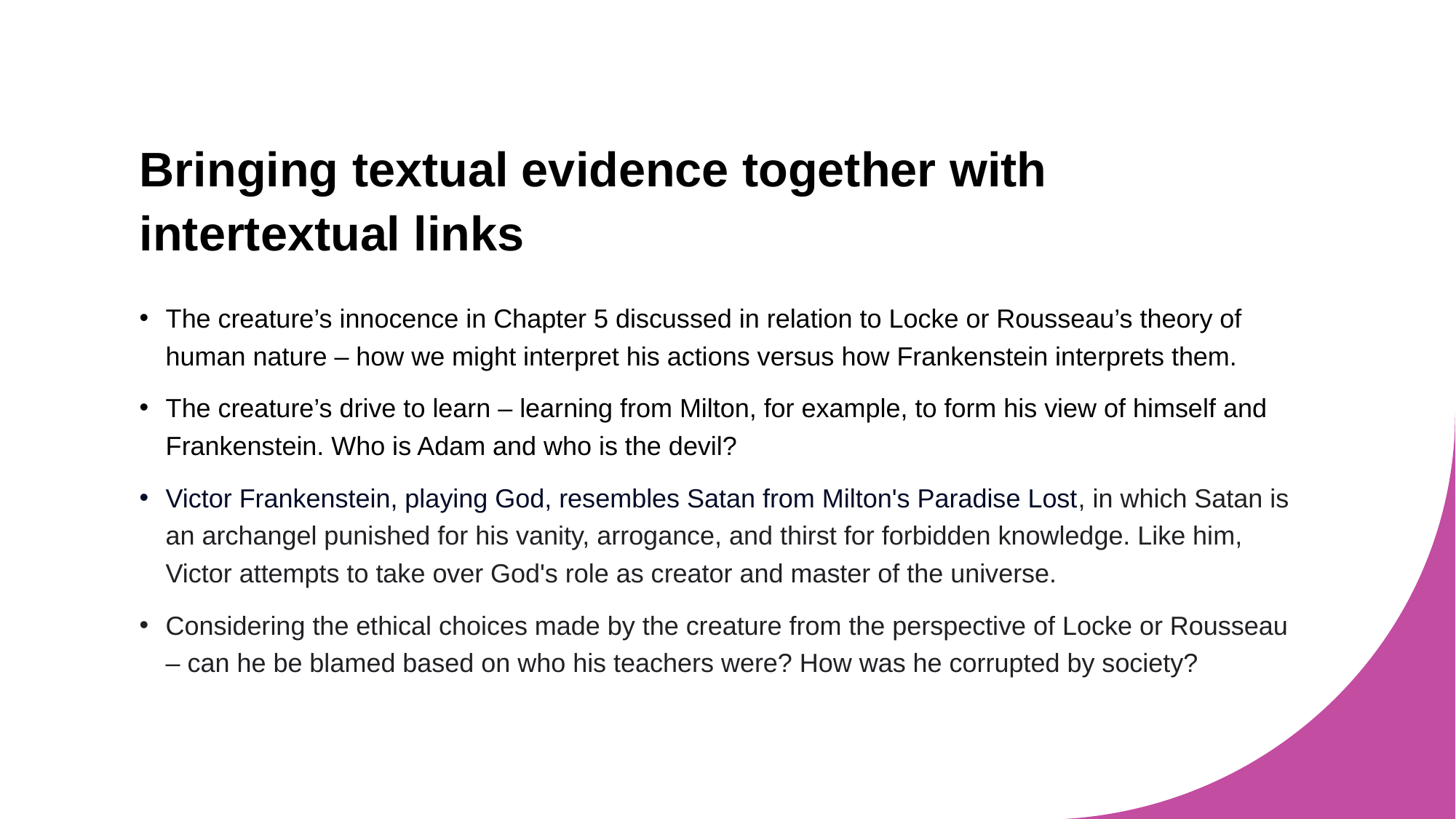

# Bringing textual evidence together with intertextual links
The creature’s innocence in Chapter 5 discussed in relation to Locke or Rousseau’s theory of human nature – how we might interpret his actions versus how Frankenstein interprets them.
The creature’s drive to learn – learning from Milton, for example, to form his view of himself and Frankenstein. Who is Adam and who is the devil?
Victor Frankenstein, playing God, resembles Satan from Milton's Paradise Lost, in which Satan is an archangel punished for his vanity, arrogance, and thirst for forbidden knowledge. Like him, Victor attempts to take over God's role as creator and master of the universe.
Considering the ethical choices made by the creature from the perspective of Locke or Rousseau – can he be blamed based on who his teachers were? How was he corrupted by society?